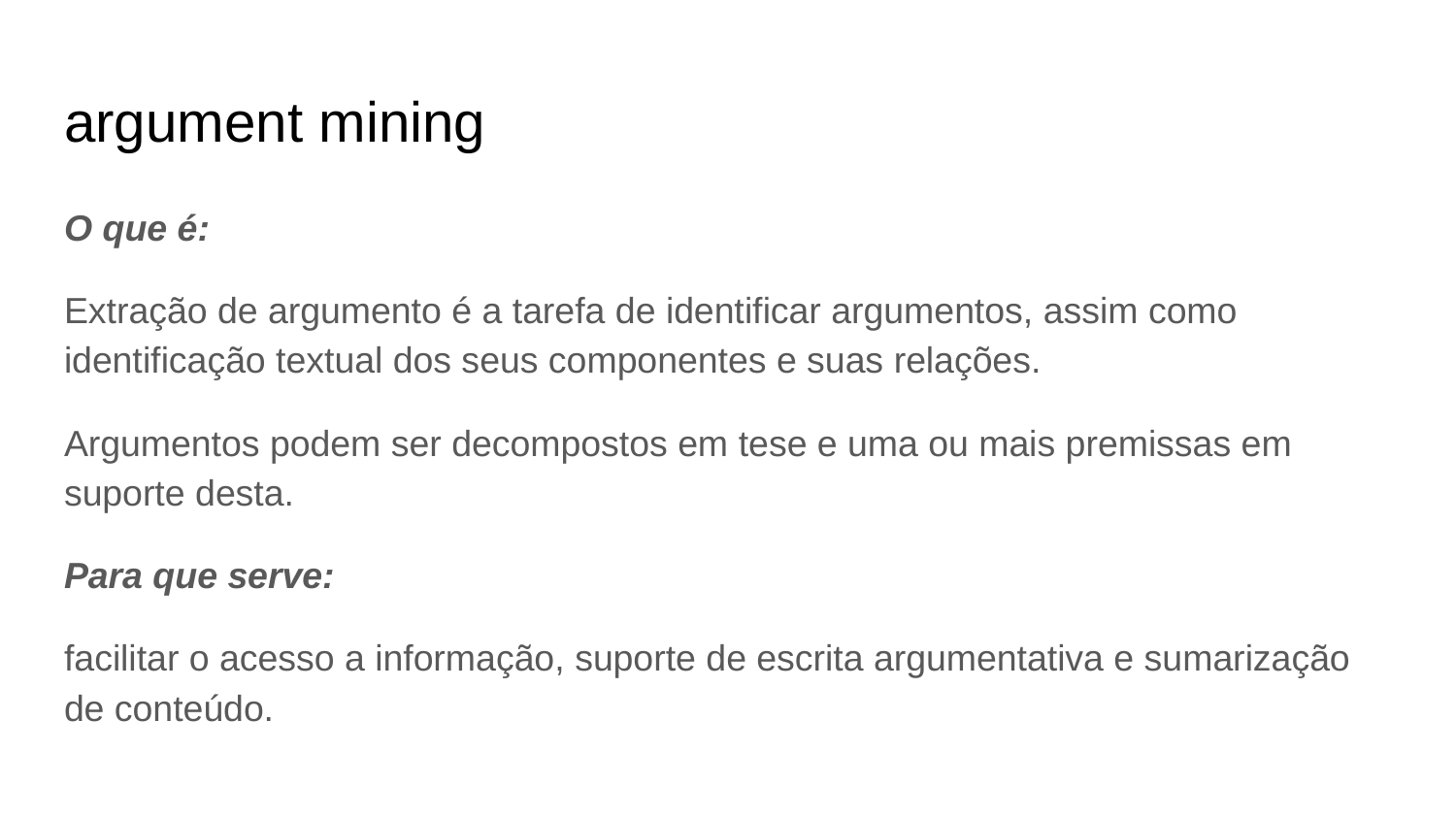

# argument mining
O que é:
Extração de argumento é a tarefa de identificar argumentos, assim como identificação textual dos seus componentes e suas relações.
Argumentos podem ser decompostos em tese e uma ou mais premissas em suporte desta.
Para que serve:
facilitar o acesso a informação, suporte de escrita argumentativa e sumarização de conteúdo.